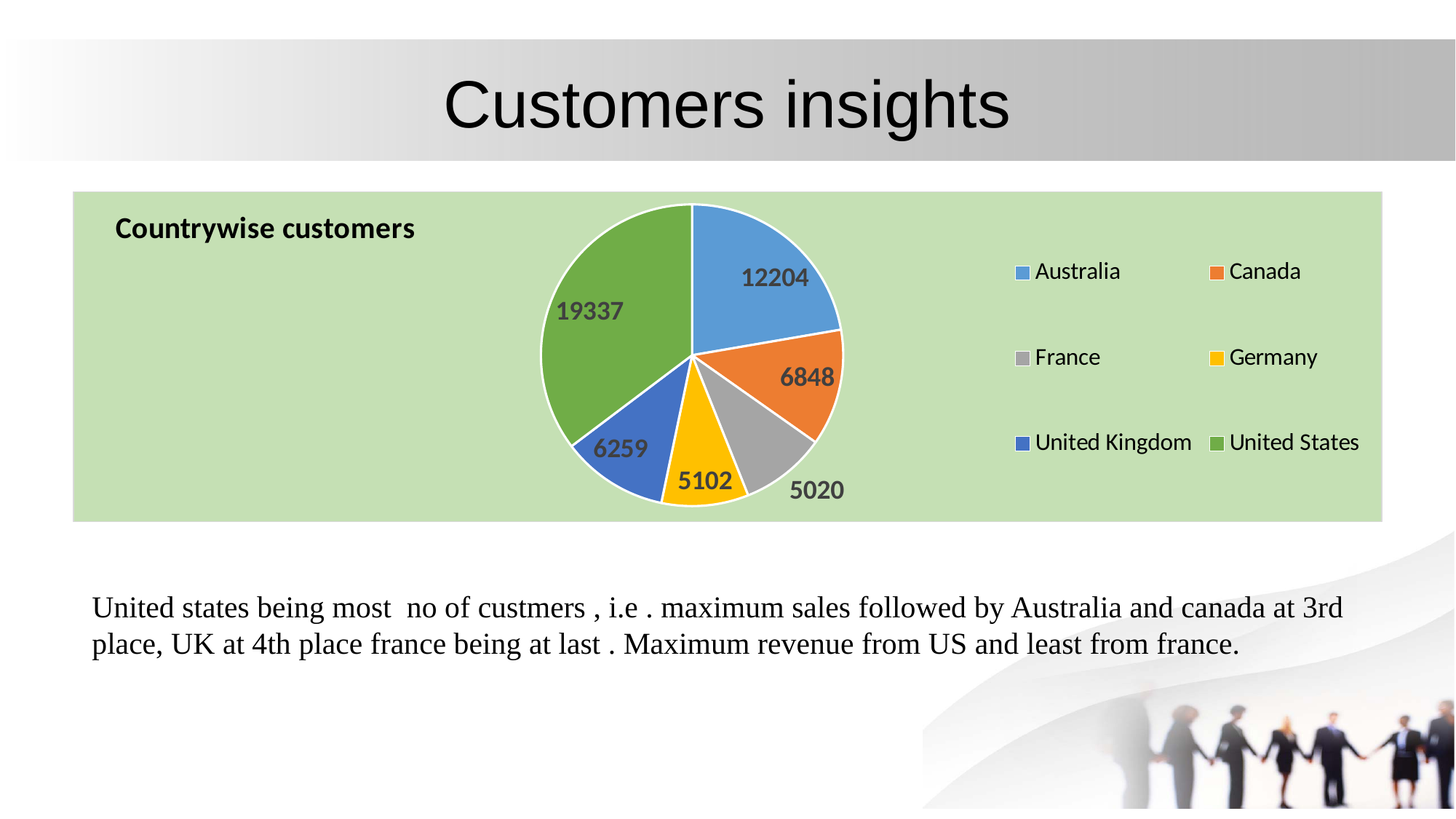

# Customers insights

### Chart: Countrywise customers

| Category | Total |
|---|---|
| Australia | 12204.0 |
| Canada | 6848.0 |
| France | 5020.0 |
| Germany | 5102.0 |
| United Kingdom | 6259.0 |
| United States | 19337.0 |
United states being most  no of custmers , i.e . maximum sales followed by Australia and canada at 3rd place, UK at 4th place france being at last . Maximum revenue from US and least from france.